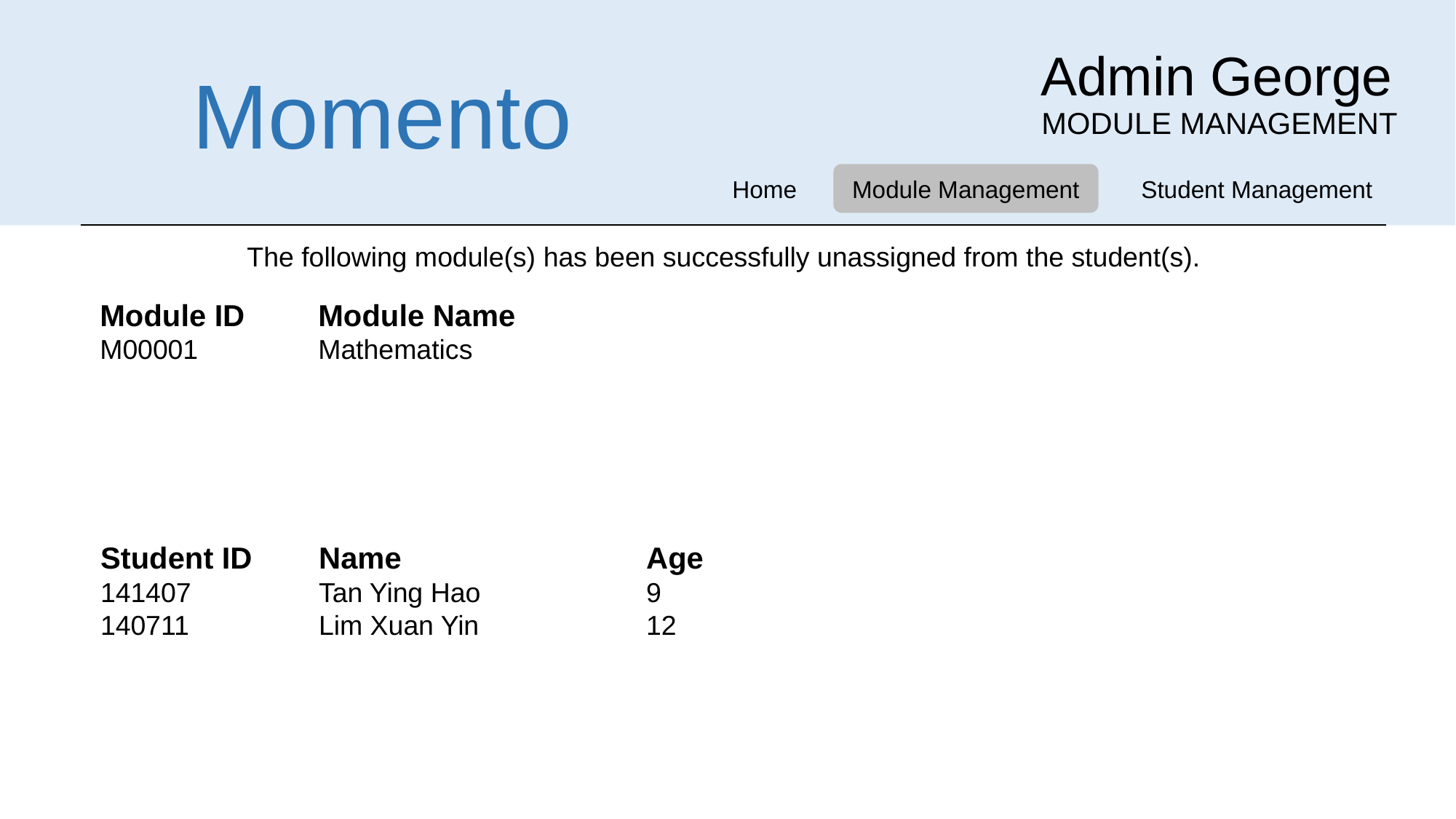

Admin George
Momento
MODULE MANAGEMENT

Home
Module Management
Student Management
The following module(s) has been successfully unassigned from the student(s).
Module ID	Module Name
M00001		Mathematics
Student ID	Name			Age
141407		Tan Ying Hao		9
140711		Lim Xuan Yin		12